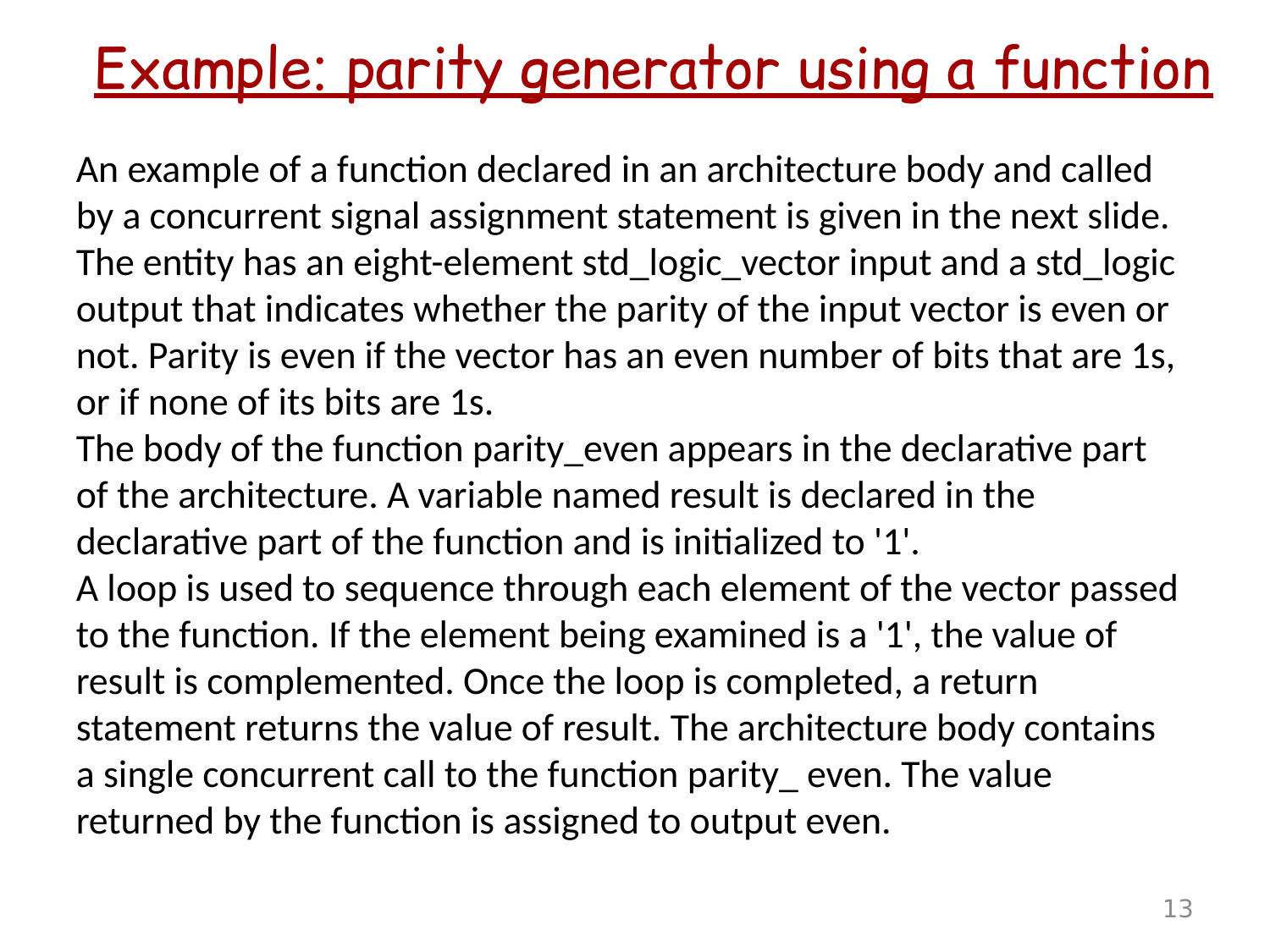

# Example: parity generator using a function
An example of a function declared in an architecture body and called by a concurrent signal assignment statement is given in the next slide.
The entity has an eight-element std_logic_vector input and a std_logic output that indicates whether the parity of the input vector is even or not. Parity is even if the vector has an even number of bits that are 1s, or if none of its bits are 1s.
The body of the function parity_even appears in the declarative part of the architecture. A variable named result is declared in the declarative part of the function and is initialized to '1'.
A loop is used to sequence through each element of the vector passed to the function. If the element being examined is a '1', the value of result is complemented. Once the loop is completed, a return statement returns the value of result. The architecture body contains a single concurrent call to the function parity_ even. The value returned by the function is assigned to output even.

13